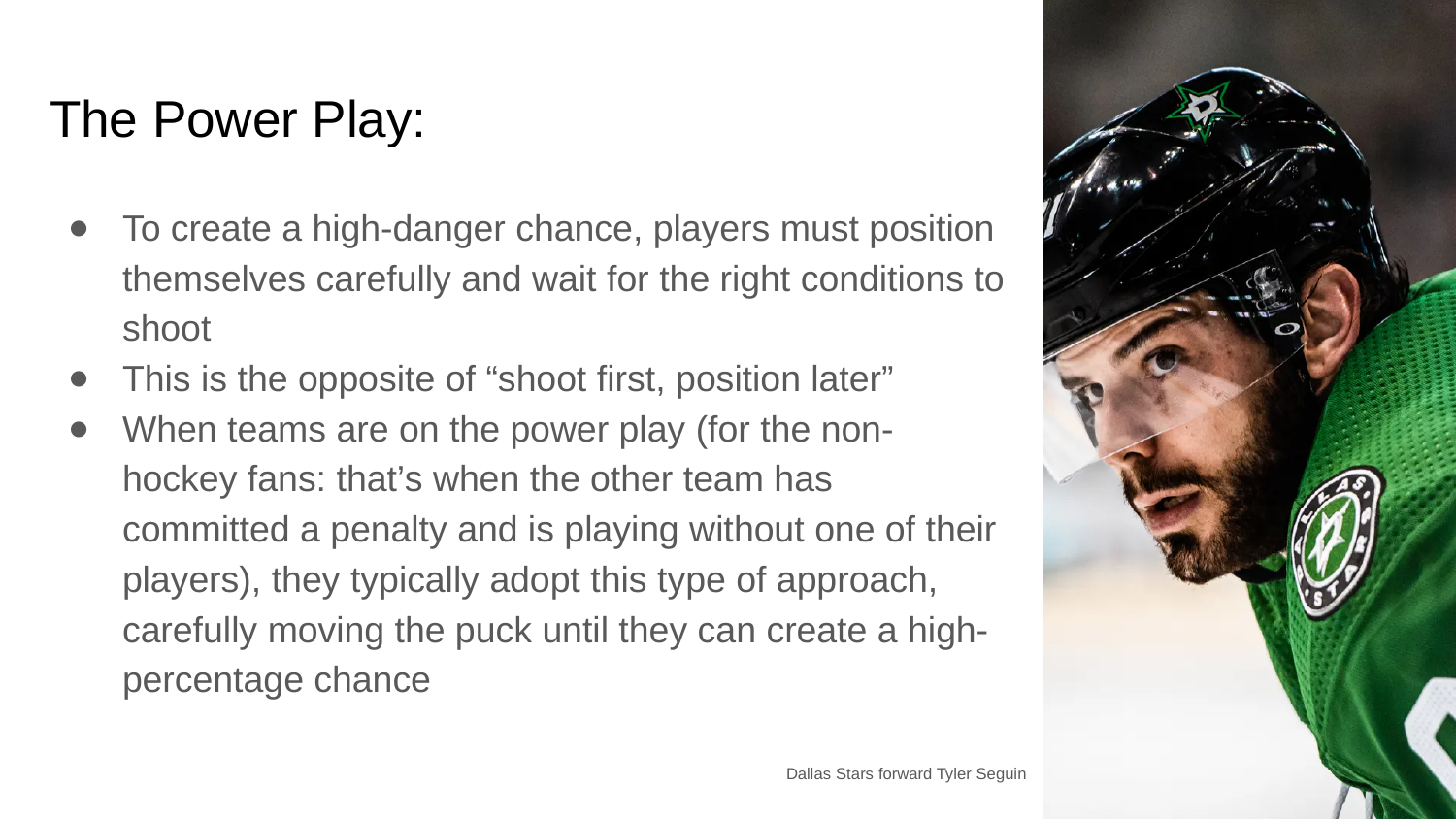

# The Power Play:
To create a high-danger chance, players must position themselves carefully and wait for the right conditions to shoot
This is the opposite of “shoot first, position later”
When teams are on the power play (for the non-hockey fans: that’s when the other team has committed a penalty and is playing without one of their players), they typically adopt this type of approach, carefully moving the puck until they can create a high-percentage chance
Dallas Stars forward Tyler Seguin